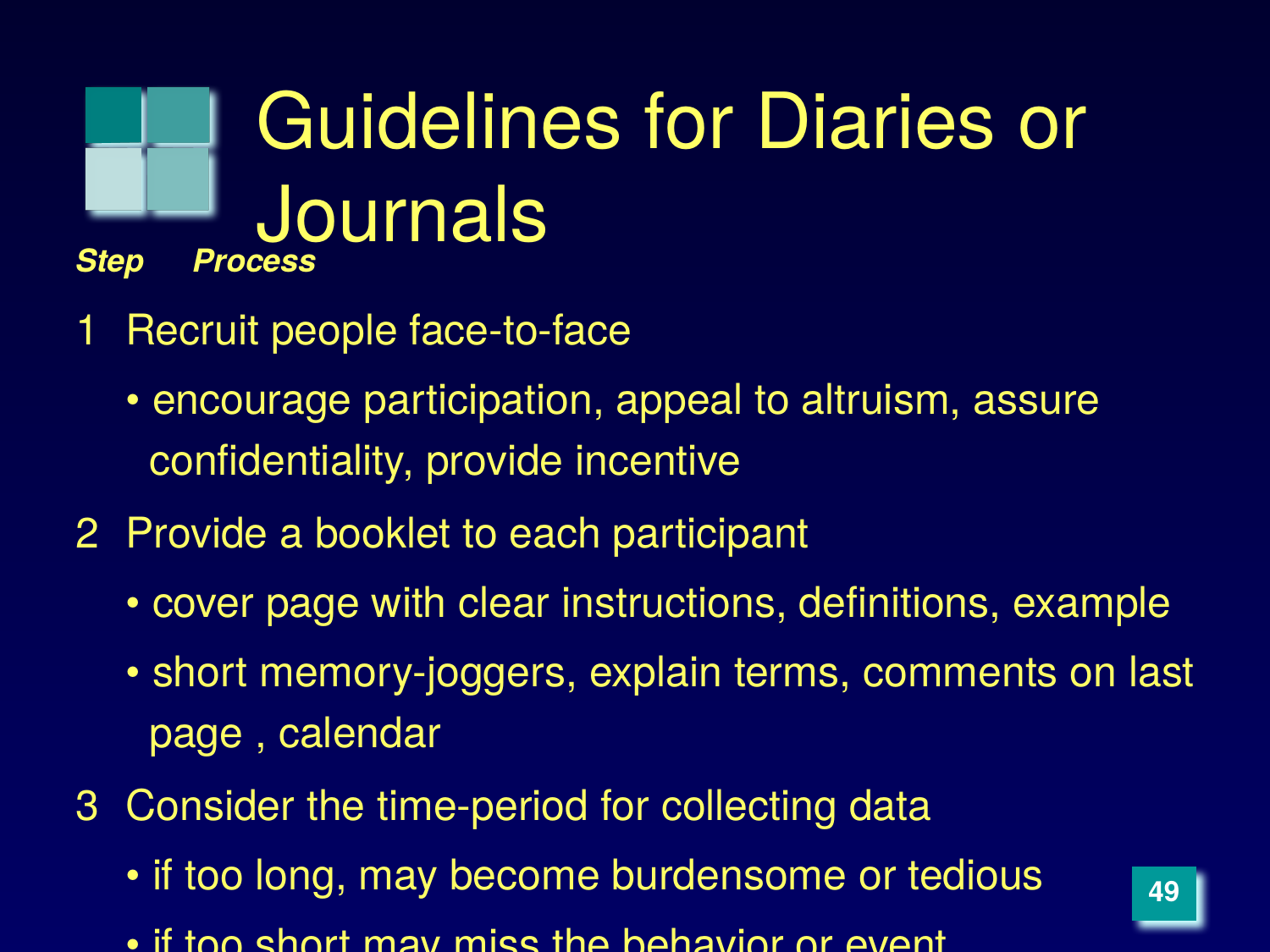

# Guidelines for Diaries or Journals
| Step |  | Process |
| --- | --- | --- |
| 1 | Recruit people face-to-face • encourage participation, appeal to altruism, assure confidentiality, provide incentive |  |
| 2 | Provide a booklet to each participant • cover page with clear instructions, definitions, example • short memory-joggers, explain terms, comments on last page , calendar |  |
| 3 | Consider the time-period for collecting data • if too long, may become burdensome or tedious • if too short may miss the behavior or event |  |
49